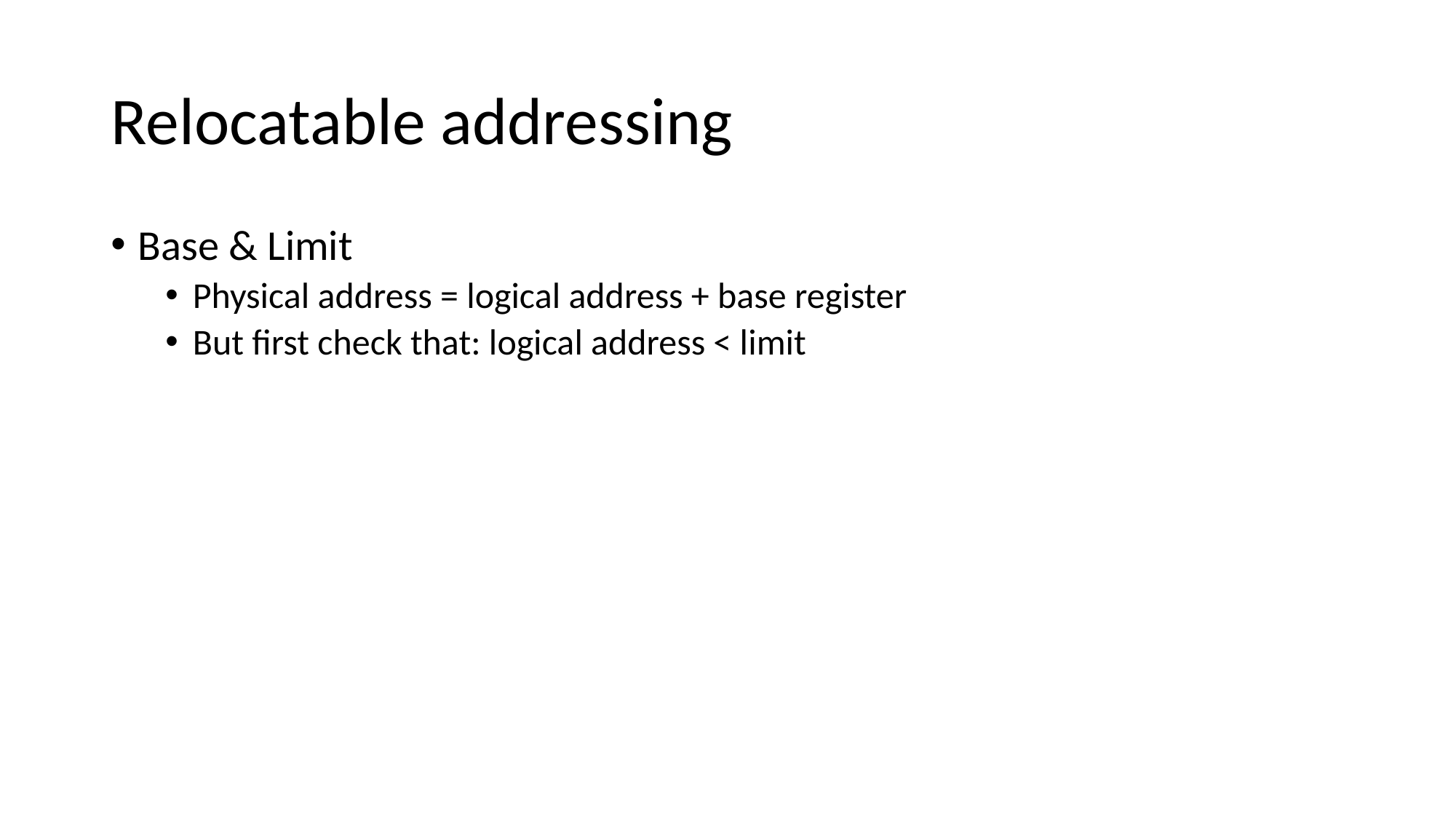

# Relocatable addressing
Base & Limit
Physical address = logical address + base register
But first check that: logical address < limit